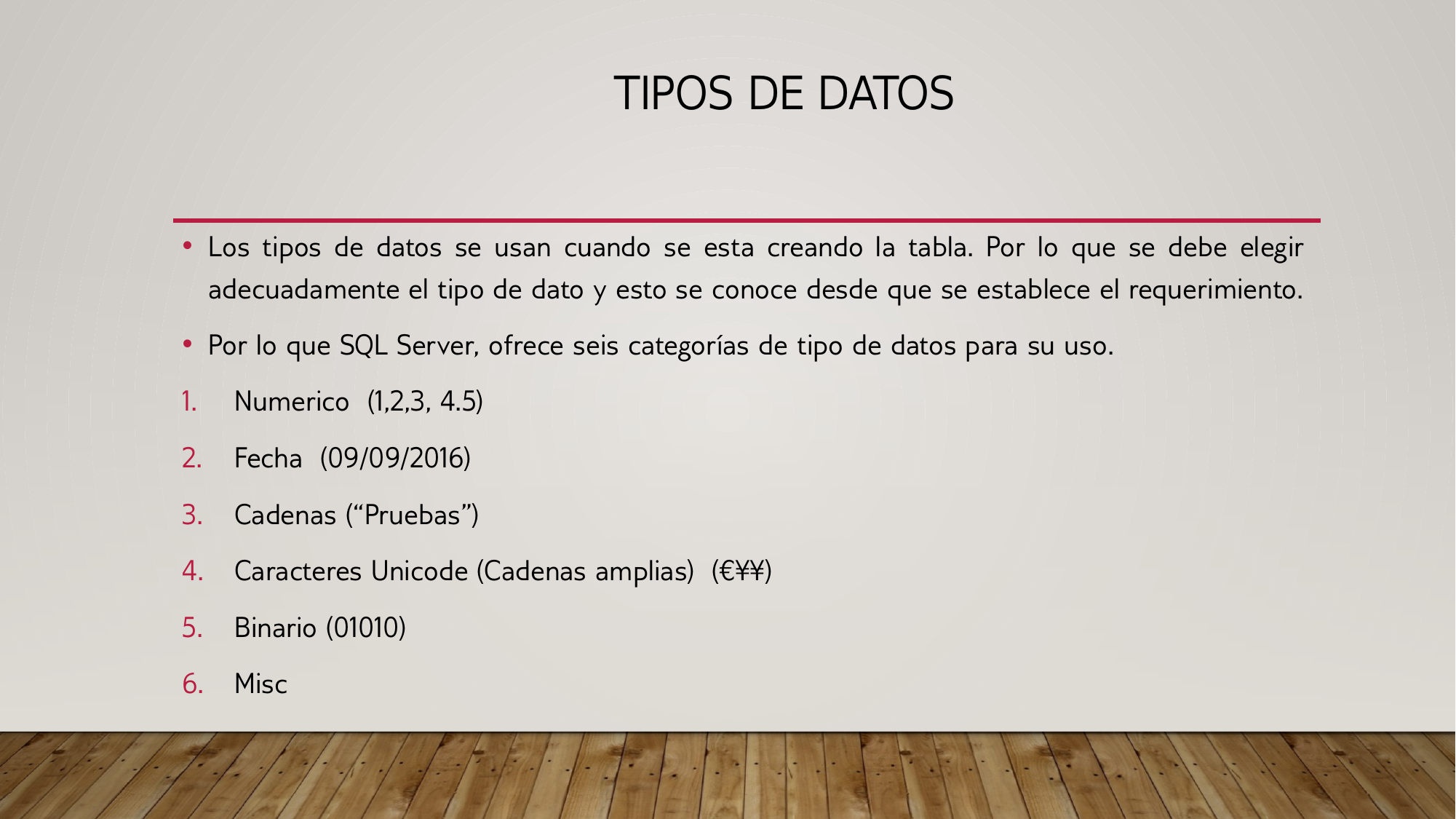

# Tipos de datos
Los tipos de datos se usan cuando se esta creando la tabla. Por lo que se debe elegir adecuadamente el tipo de dato y esto se conoce desde que se establece el requerimiento.
Por lo que SQL Server, ofrece seis categorías de tipo de datos para su uso.
Numerico  (1,2,3, 4.5)
Fecha  (09/09/2016)
Cadenas (“Pruebas”)
Caracteres Unicode (Cadenas amplias)  (€¥¥)
Binario (01010)
Misc